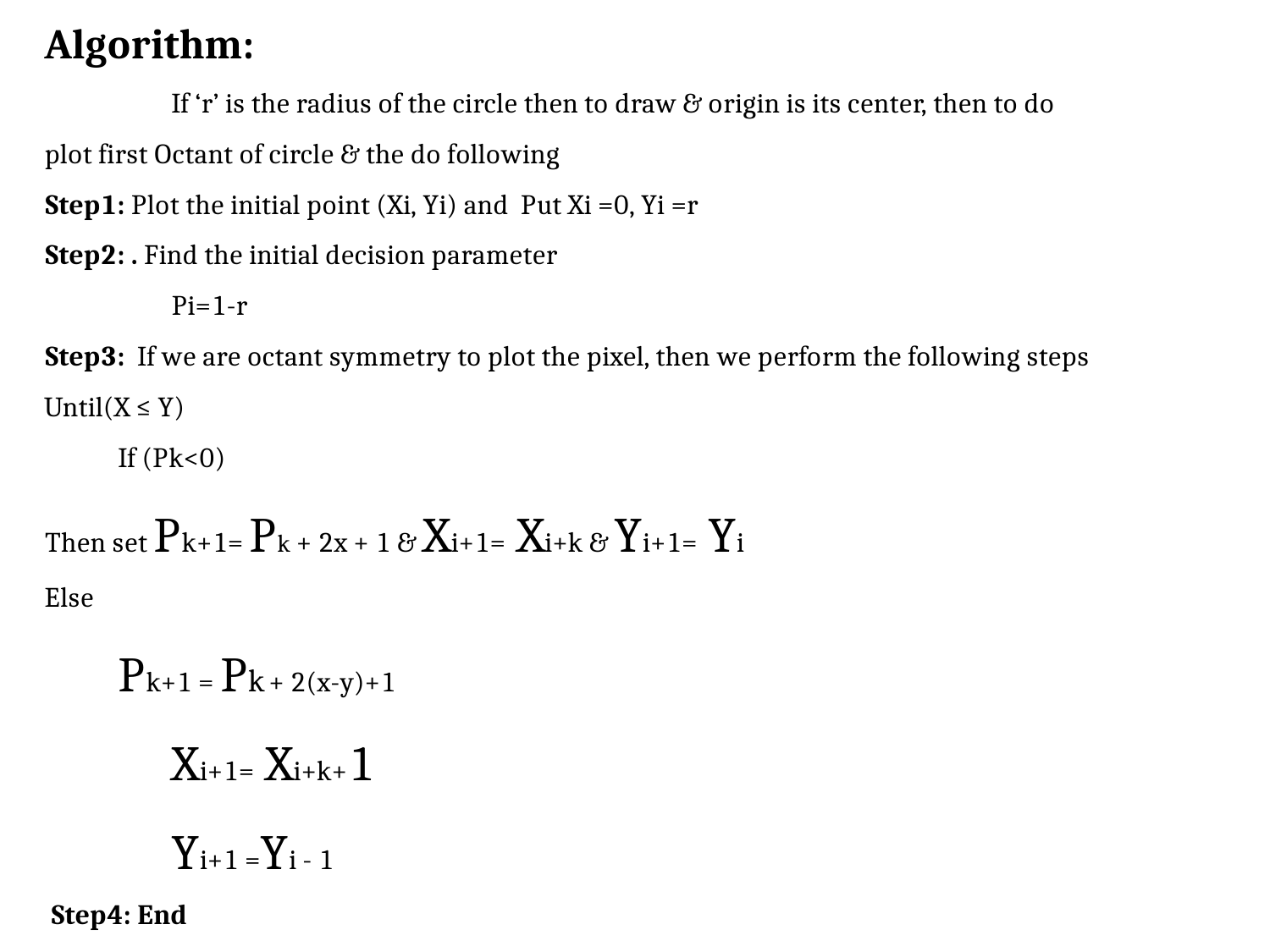

Algorithm:
	If ‘r’ is the radius of the circle then to draw & origin is its center, then to do
plot first Octant of circle & the do following
Step1: Plot the initial point (Xi, Yi) and  Put Xi =0, Yi =r
Step2: . Find the initial decision parameter
	Pi=1-r
Step3:  If we are octant symmetry to plot the pixel, then we perform the following steps
Until(X ≤ Y)
            If (Pk<0)
Then set Pk+1= Pk + 2x + 1 & Xi+1= Xi+k & Yi+1= Yi
Else
            Pk+1 = Pk + 2(x-y)+1
	Xi+1= Xi+k+1
            	Yi+1 =Yi - 1
 Step4: End